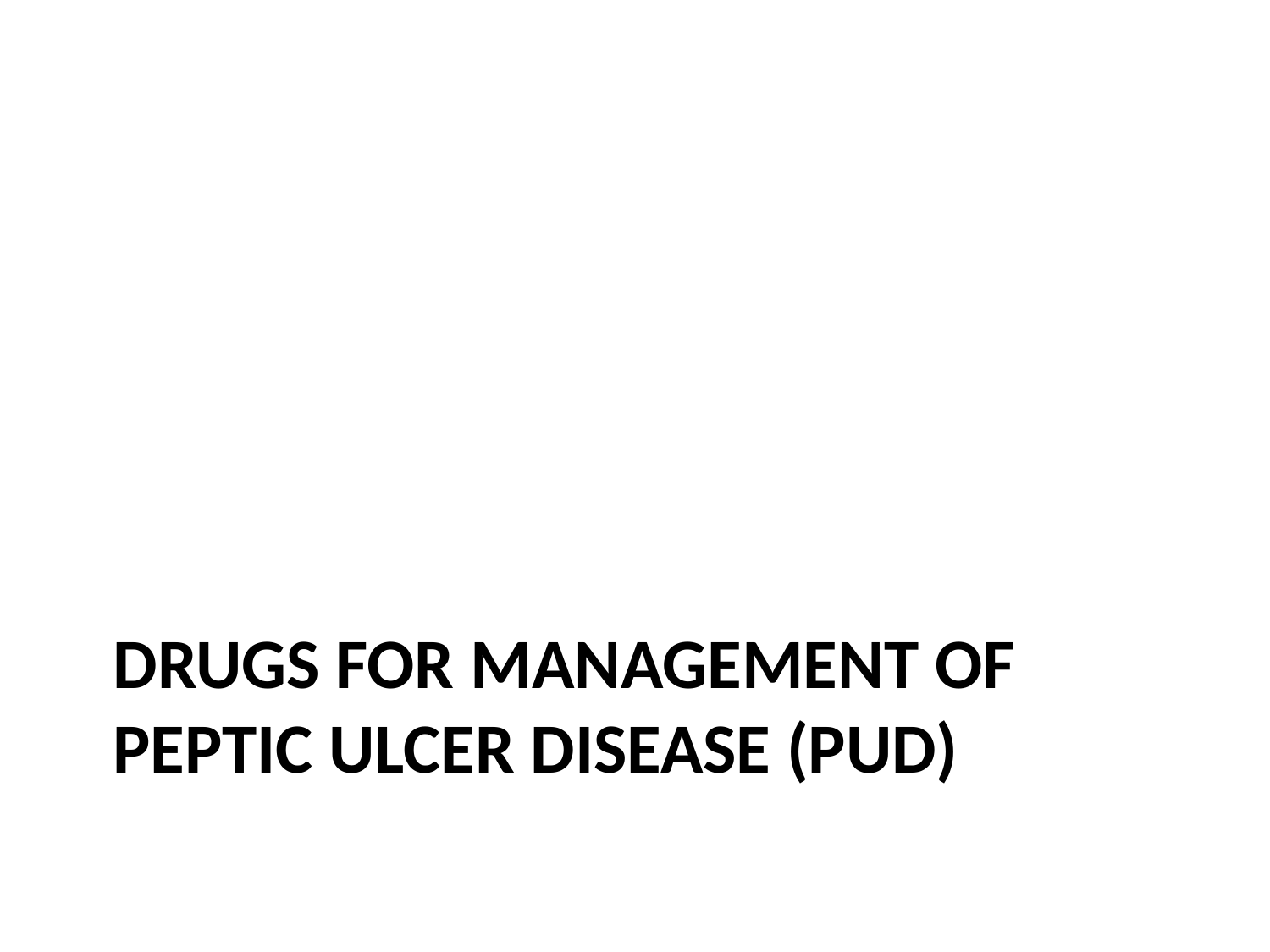

# DRUGS FOR MANAGEMENT OF PEPTIC ULCER DISEASE (pud)